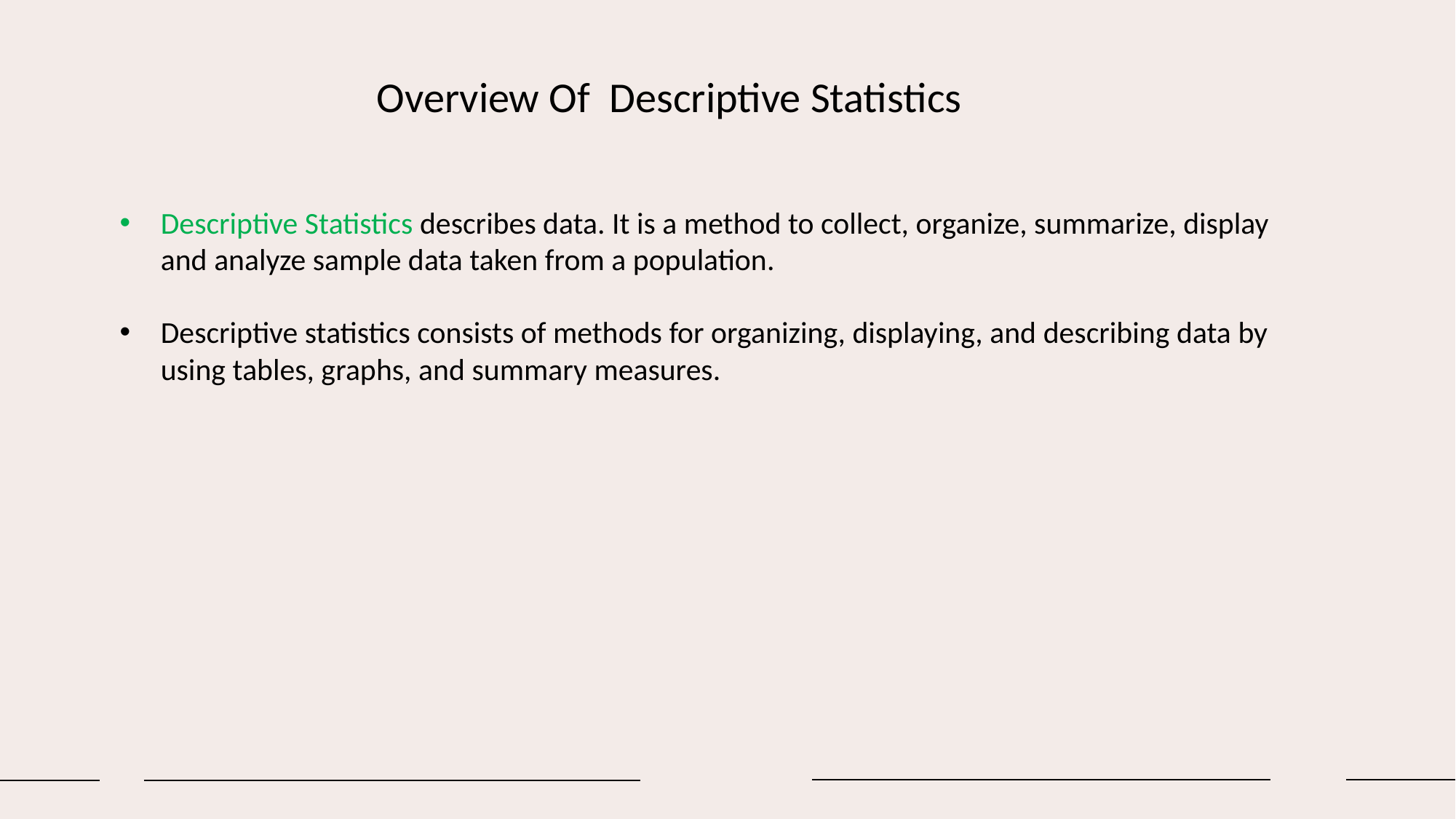

Overview Of  Descriptive Statistics
Descriptive Statistics describes data. It is a method to collect, organize, summarize, display and analyze sample data taken from a population.

Descriptive statistics consists of methods for organizing, displaying, and describing data by using tables, graphs, and summary measures.